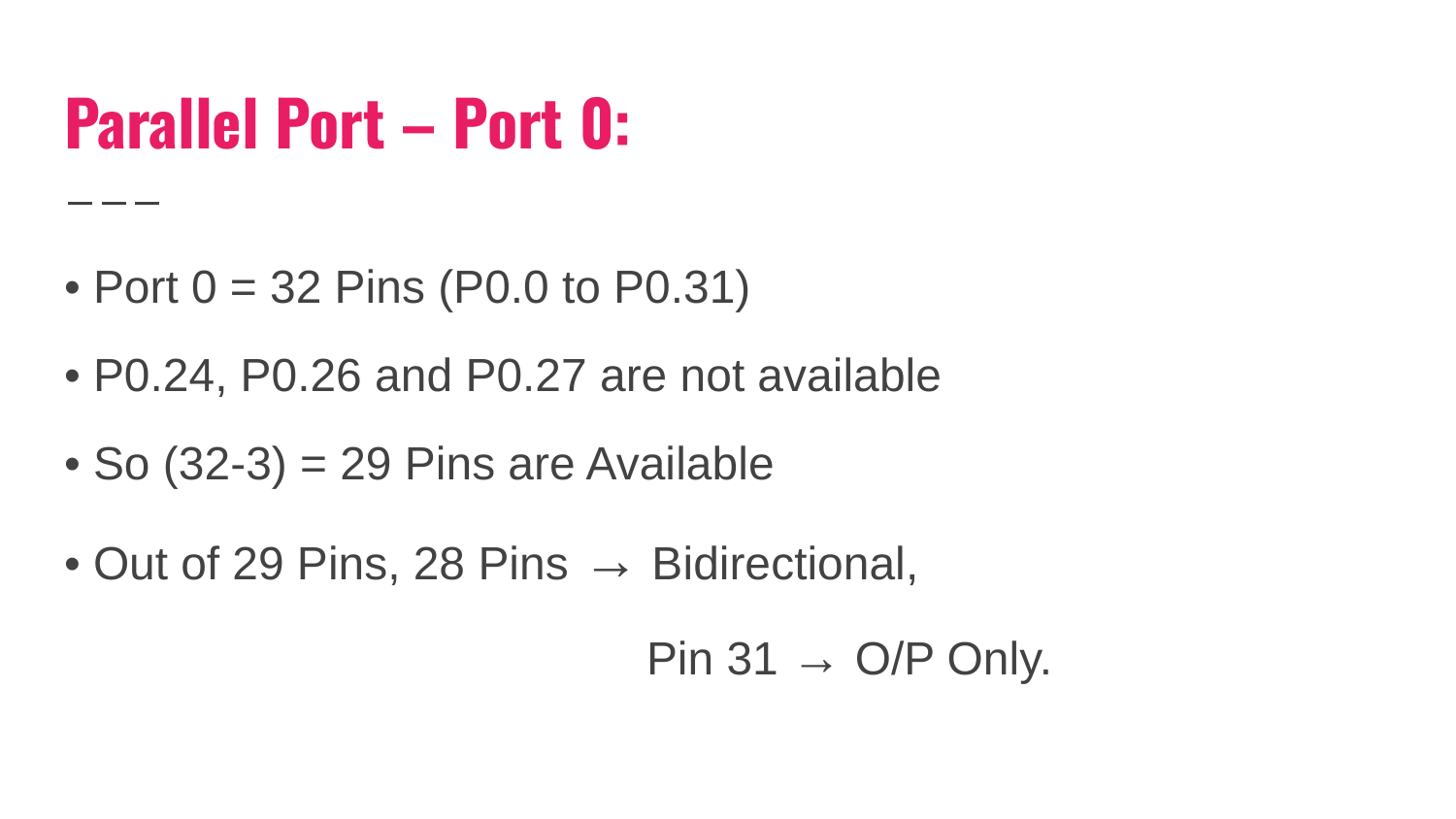

# Parallel Port – Port 0:
• Port 0 = 32 Pins (P0.0 to P0.31)
• P0.24, P0.26 and P0.27 are not available
• So (32-3) = 29 Pins are Available
• Out of 29 Pins, 28 Pins → Bidirectional,
Pin 31 → O/P Only.